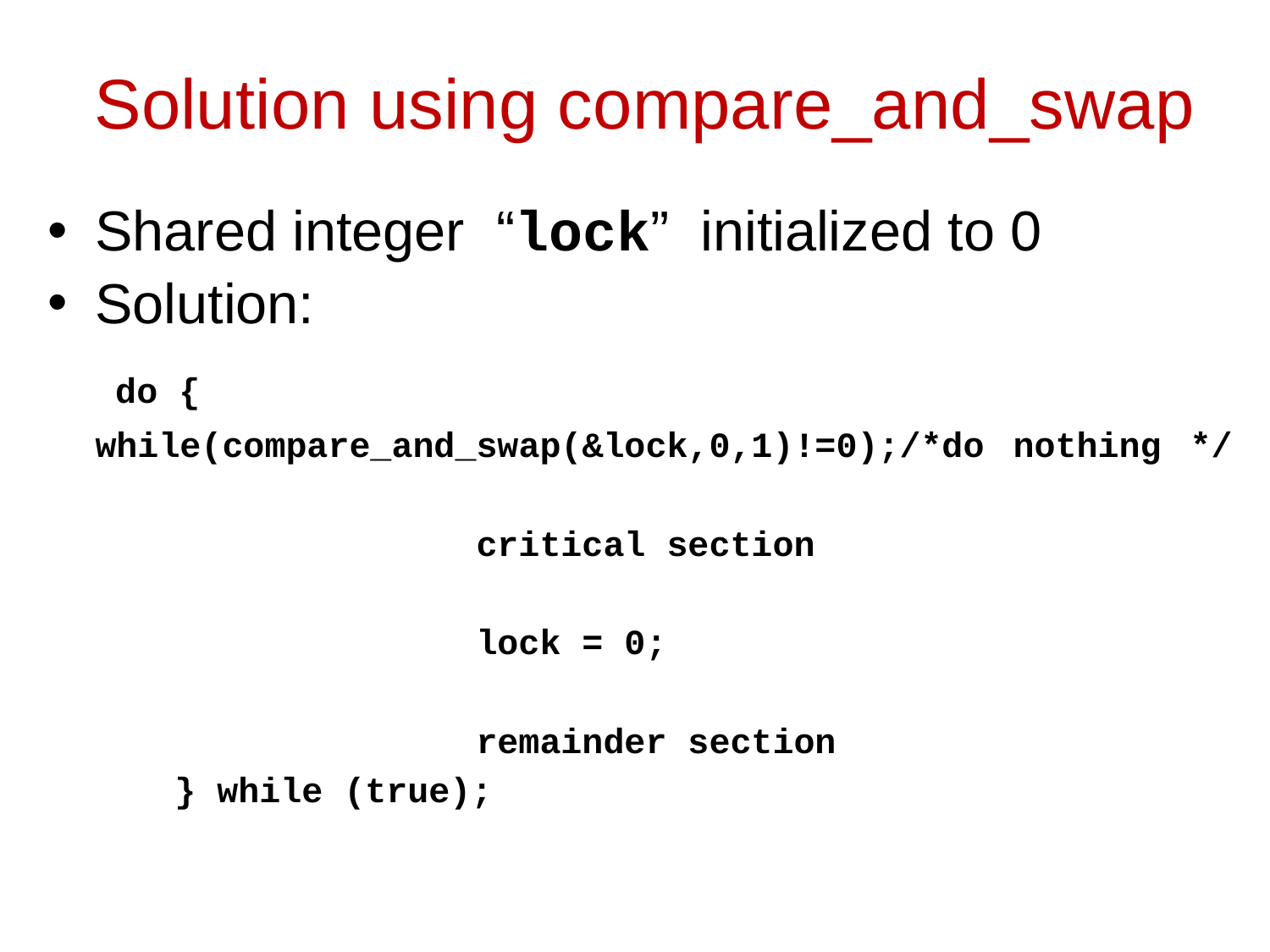

# Solution using compare_and_swap
Shared integer  “lock”  initialized to 0
Solution:
  do {
	while(compare_and_swap(&lock,0,1)!=0);/*do nothing */

				critical section

				lock = 0;

				remainder section
      } while (true);